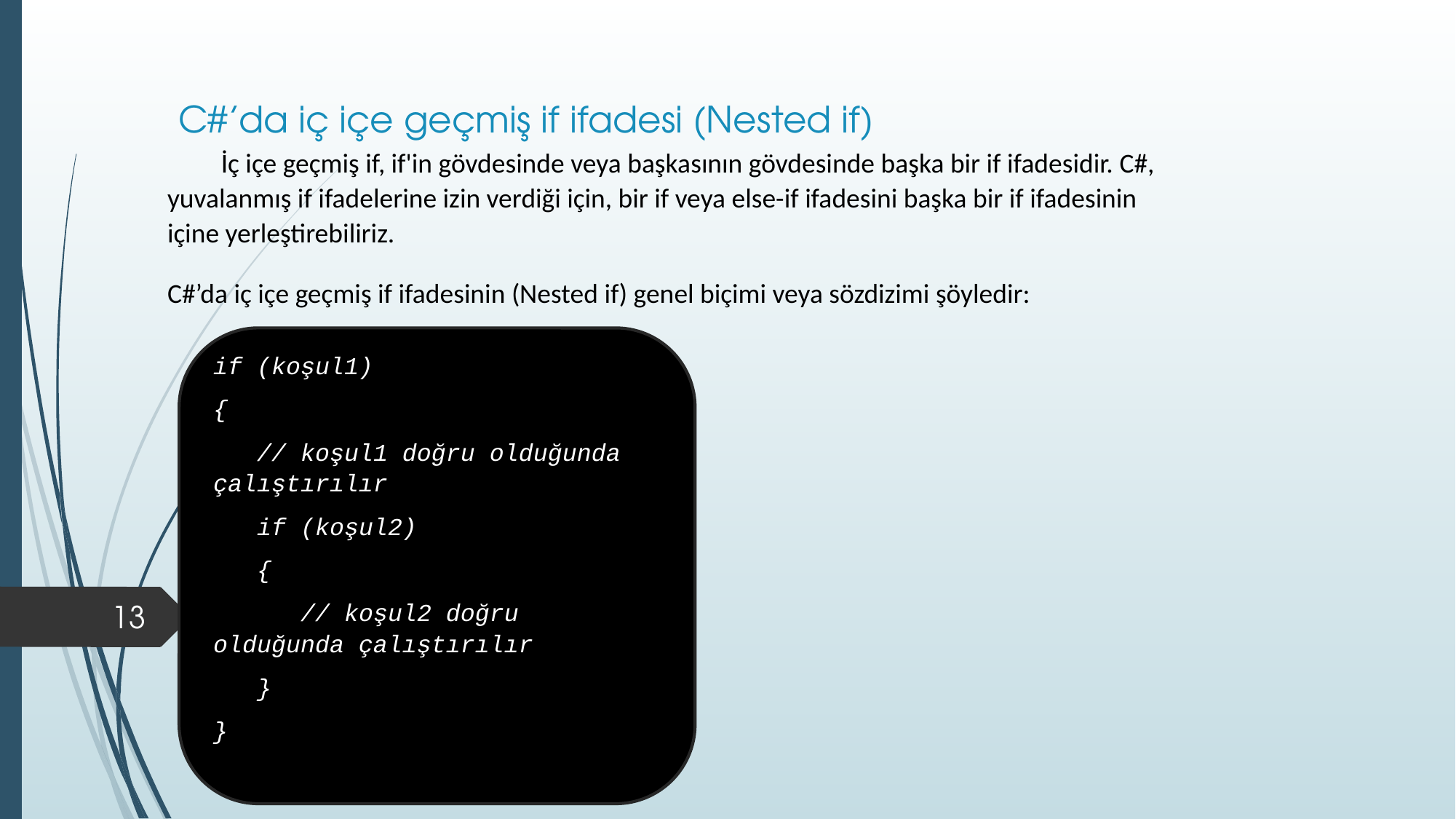

# C#’da iç içe geçmiş if ifadesi (Nested if)
İç içe geçmiş if, if'in gövdesinde veya başkasının gövdesinde başka bir if ifadesidir. C#, yuvalanmış if ifadelerine izin verdiği için, bir if veya else-if ifadesini başka bir if ifadesinin içine yerleştirebiliriz.
C#’da iç içe geçmiş if ifadesinin (Nested if) genel biçimi veya sözdizimi şöyledir:
if (koşul1)
{
   // koşul1 doğru olduğunda çalıştırılır
   if (koşul2)
   {
      // koşul2 doğru olduğunda çalıştırılır
   }
}

13